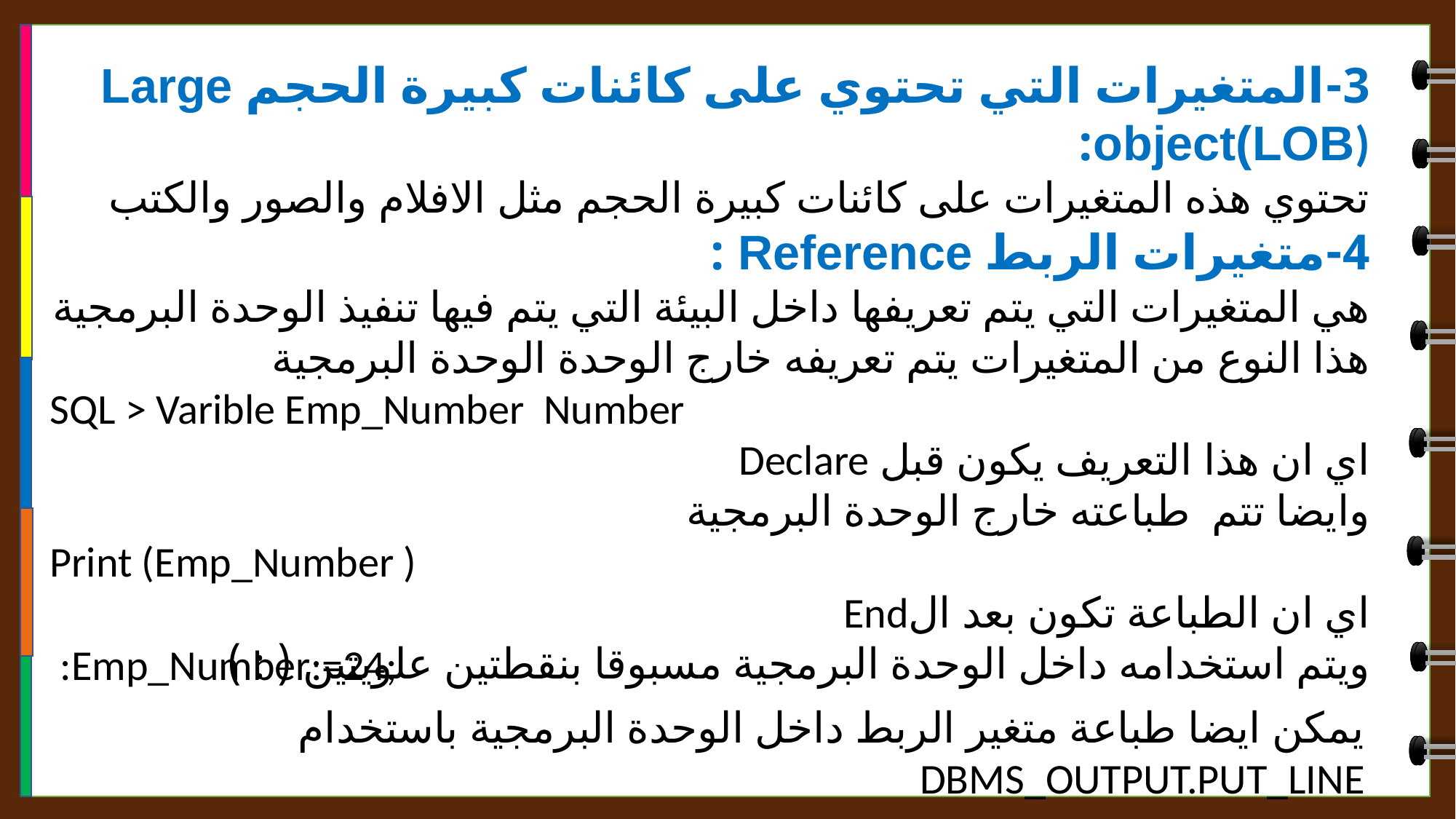

3-المتغيرات التي تحتوي على كائنات كبيرة الحجم Large object(LOB):
تحتوي هذه المتغيرات على كائنات كبيرة الحجم مثل الافلام والصور والكتب
4-متغيرات الربط Reference :
هي المتغيرات التي يتم تعريفها داخل البيئة التي يتم فيها تنفيذ الوحدة البرمجية
هذا النوع من المتغيرات يتم تعريفه خارج الوحدة الوحدة البرمجية
SQL > Varible Emp_Number  Number
اي ان هذا التعريف يكون قبل Declare
وايضا تتم  طباعته خارج الوحدة البرمجية
Print (Emp_Number )
اي ان الطباعة تكون بعد الEnd
ويتم استخدامه داخل الوحدة البرمجية مسبوقا بنقطتين علويتين ( : )

:Emp_Number:=24;

يمكن ايضا طباعة متغير الربط داخل الوحدة البرمجية باستخدام  DBMS_OUTPUT.PUT_LINE